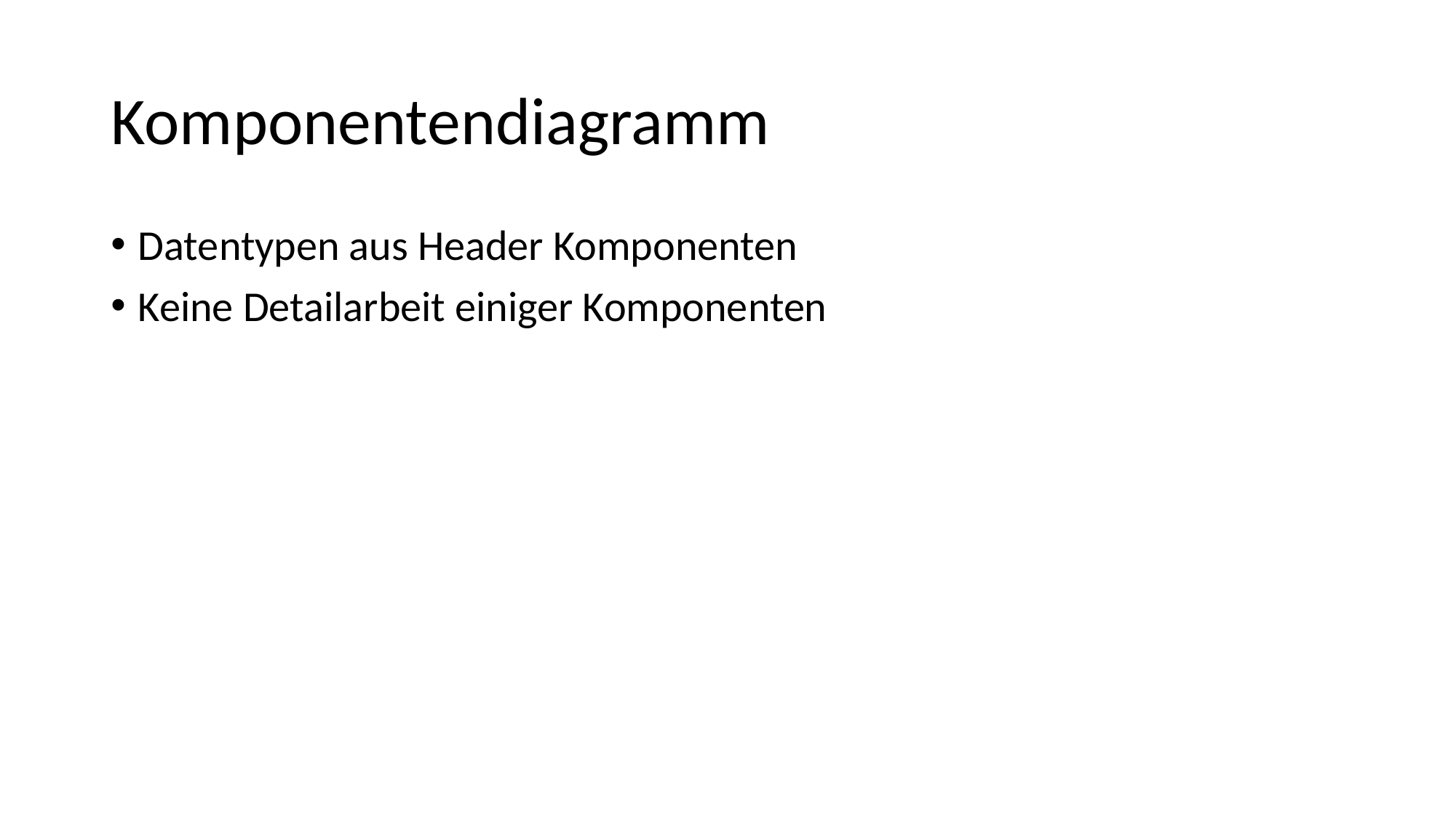

# Komponentendiagramm
Datentypen aus Header Komponenten
Keine Detailarbeit einiger Komponenten